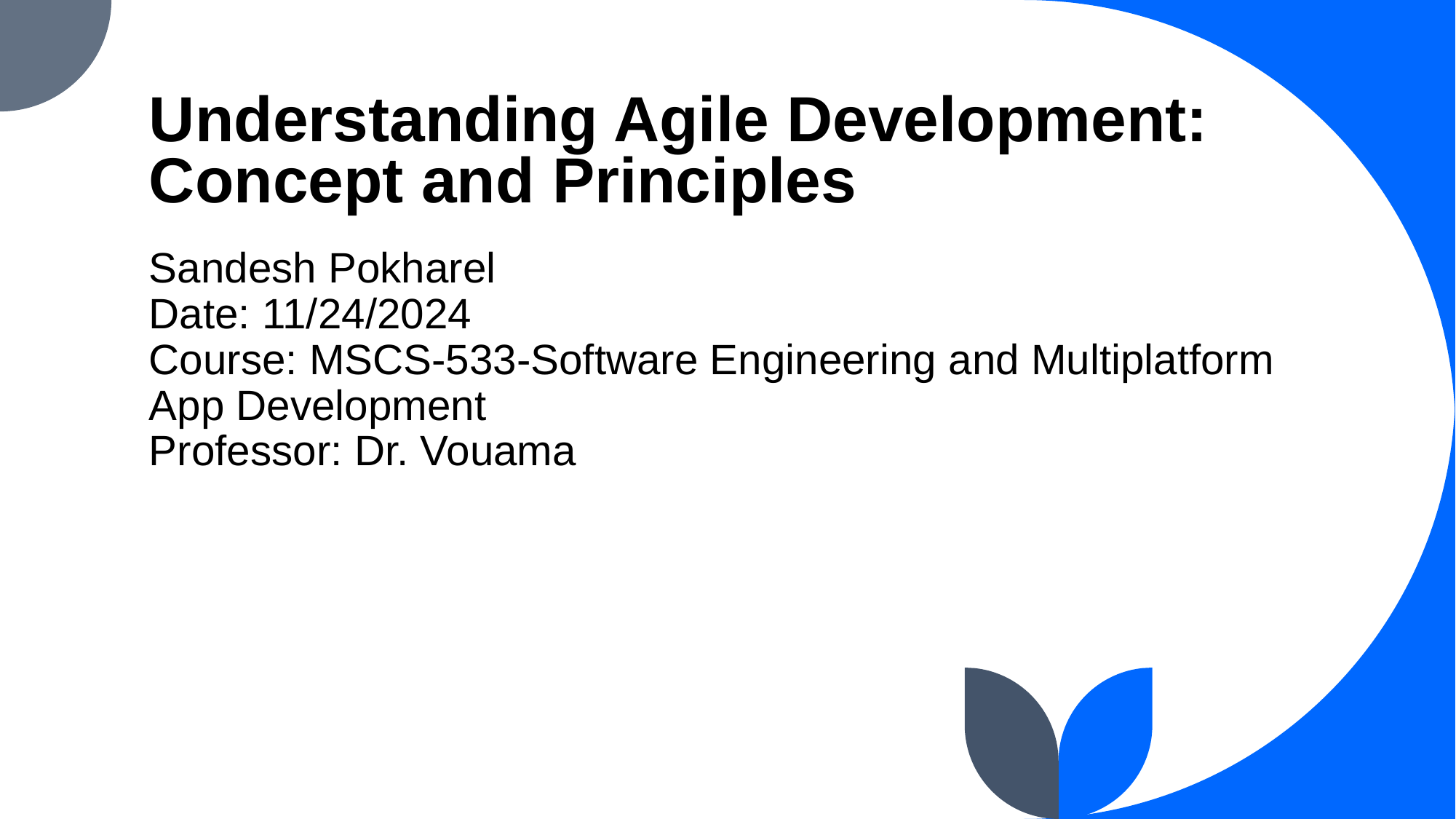

# Understanding Agile Development: Concept and Principles
Sandesh Pokharel
Date: 11/24/2024
Course: MSCS-533-Software Engineering and Multiplatform App Development
Professor: Dr. Vouama